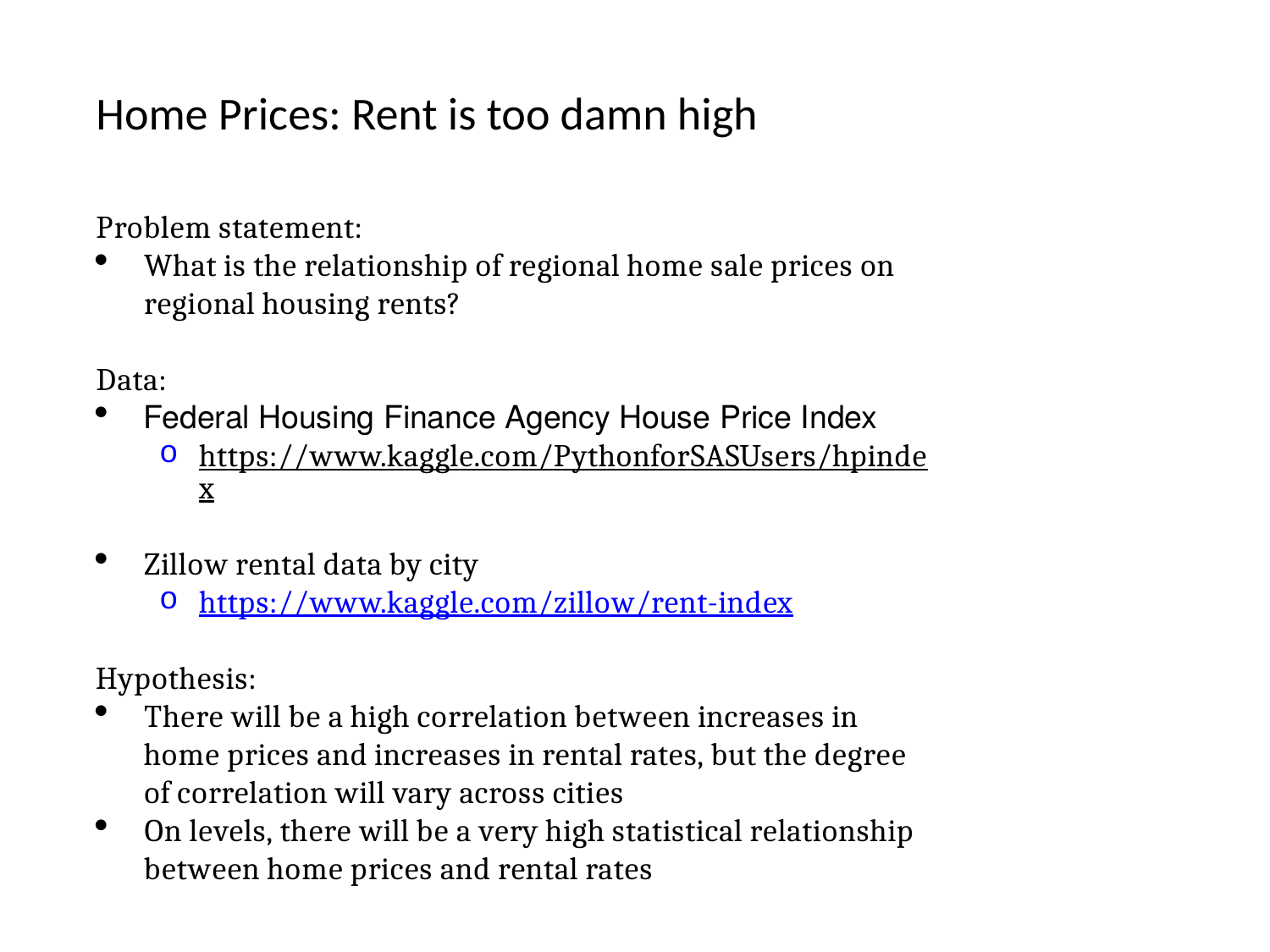

Home Prices: Rent is too damn high
Problem statement:
What is the relationship of regional home sale prices on regional housing rents?

Data:
Federal Housing Finance Agency House Price Index
https://www.kaggle.com/PythonforSASUsers/hpindex
Zillow rental data by city
https://www.kaggle.com/zillow/rent-index

Hypothesis:
There will be a high correlation between increases in home prices and increases in rental rates, but the degree of correlation will vary across cities
On levels, there will be a very high statistical relationship between home prices and rental rates